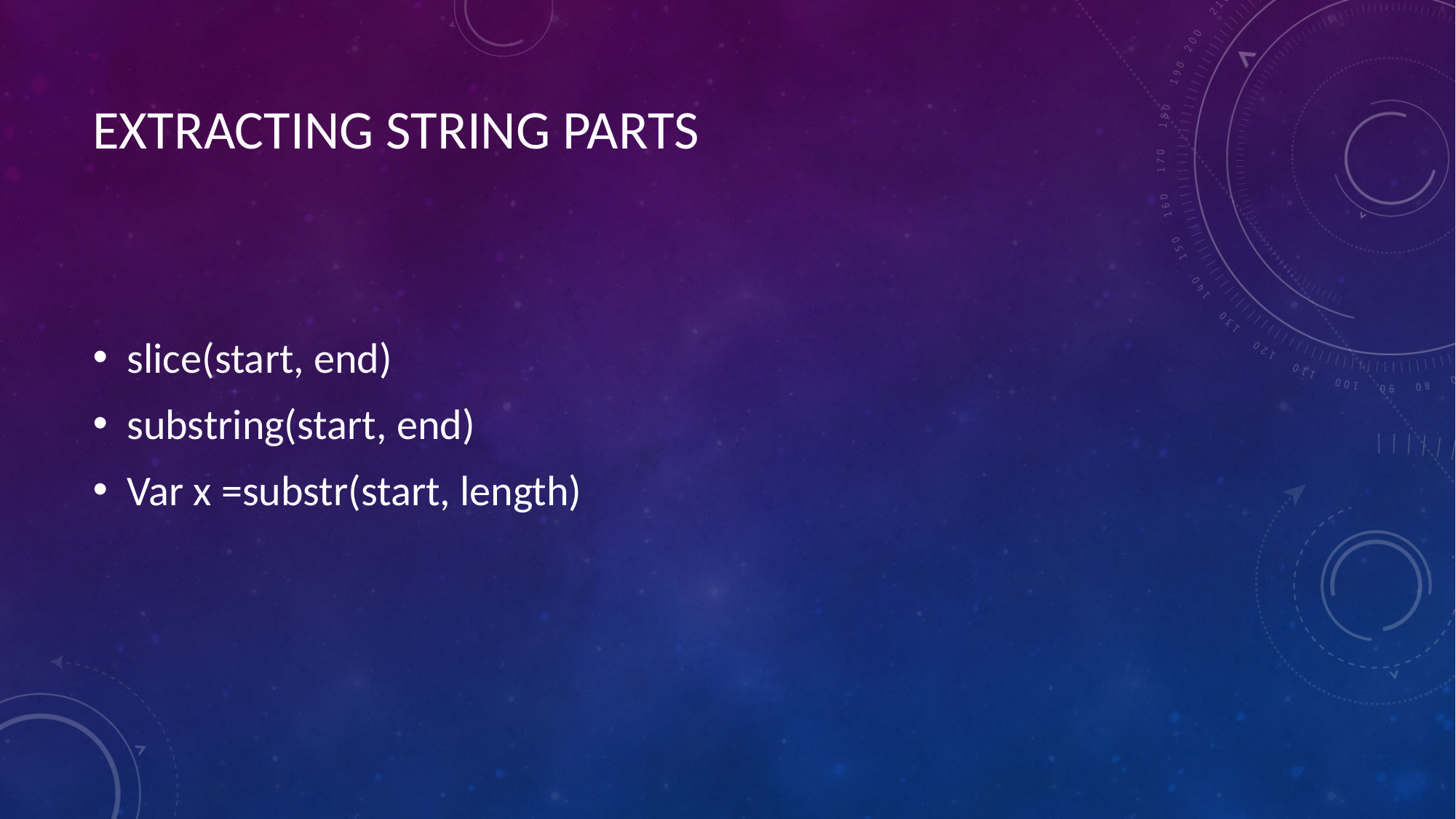

# Extracting String Parts
slice(start, end)
substring(start, end)
Var x =substr(start, length)